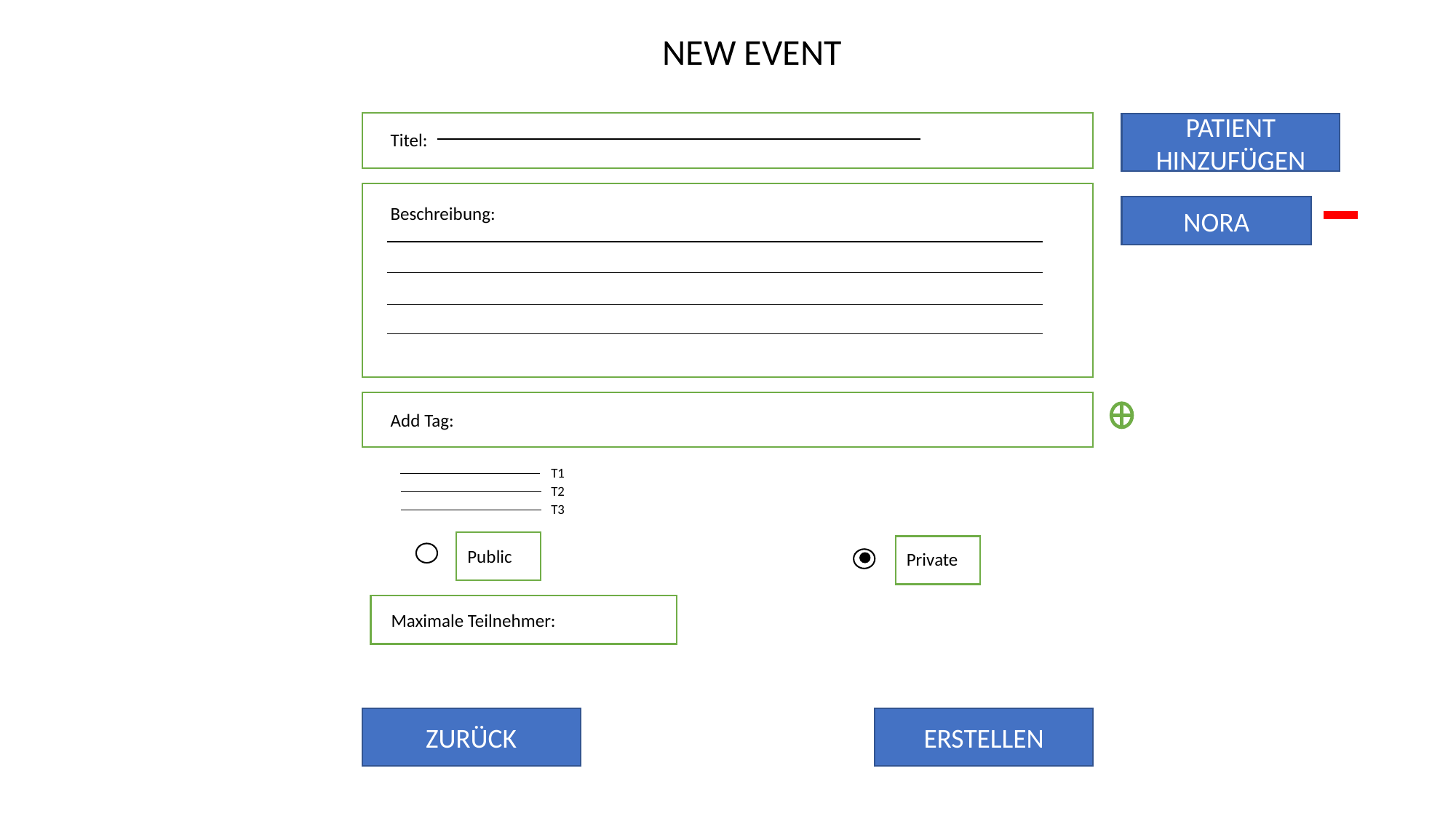

NEW EVENT

PATIENT HINZUFÜGEN
Titel:

Beschreibung:
NORA

Add Tag:

T1
T2
T3

Public
Private

Maximale Teilnehmer:
ZURÜCK
ERSTELLEN